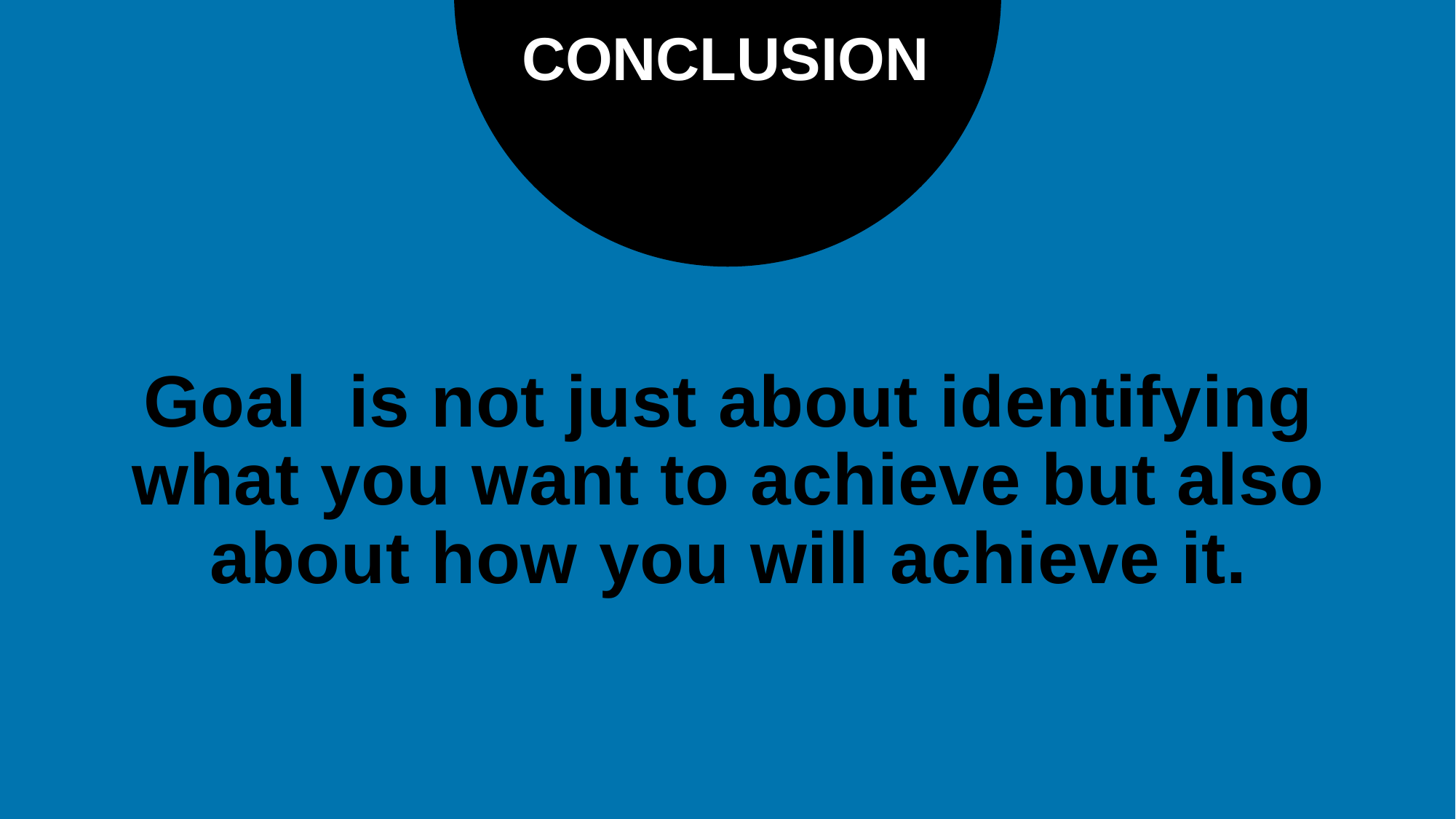

CONCLUSION

# Goal  is not just about identifying what you want to achieve but also about how you will achieve it.